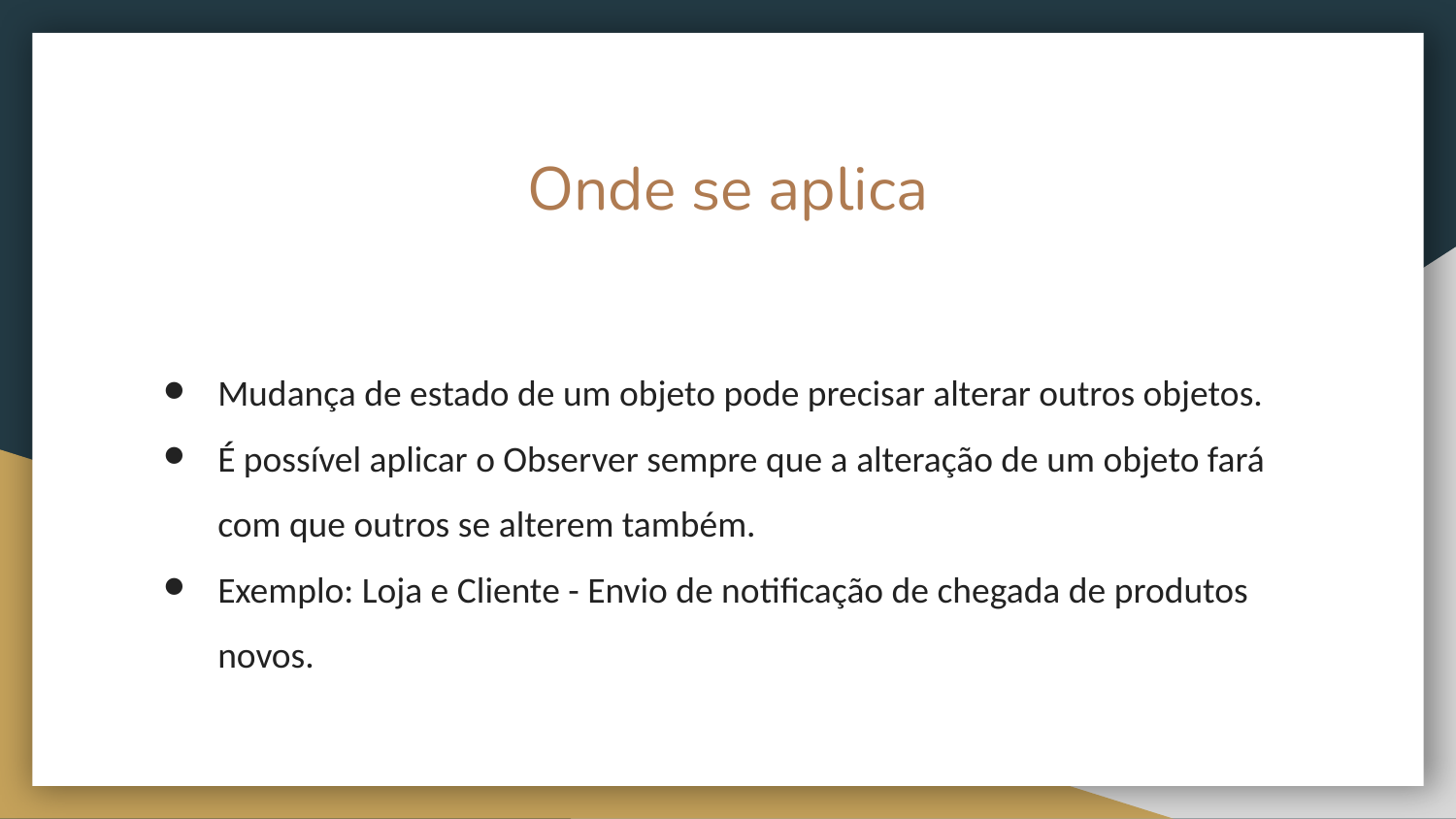

# Onde se aplica
Mudança de estado de um objeto pode precisar alterar outros objetos.
É possível aplicar o Observer sempre que a alteração de um objeto fará com que outros se alterem também.
Exemplo: Loja e Cliente - Envio de notificação de chegada de produtos novos.